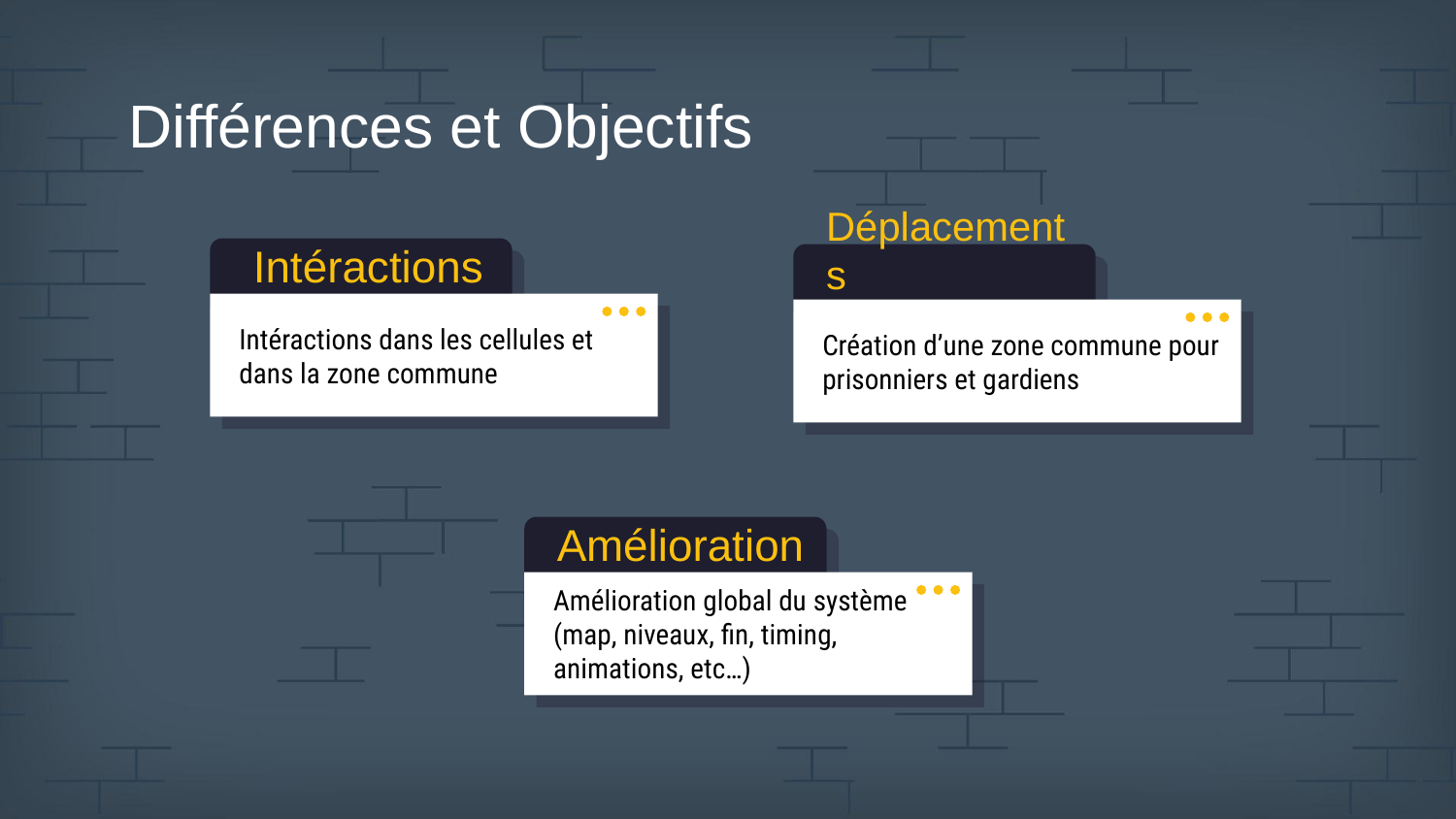

# Différences et Objectifs
Intéractions
Déplacements

Intéractions dans les cellules et dans la zone commune
Création d’une zone commune pour prisonniers et gardiens

Amélioration

Amélioration global du système (map, niveaux, fin, timing, animations, etc…)